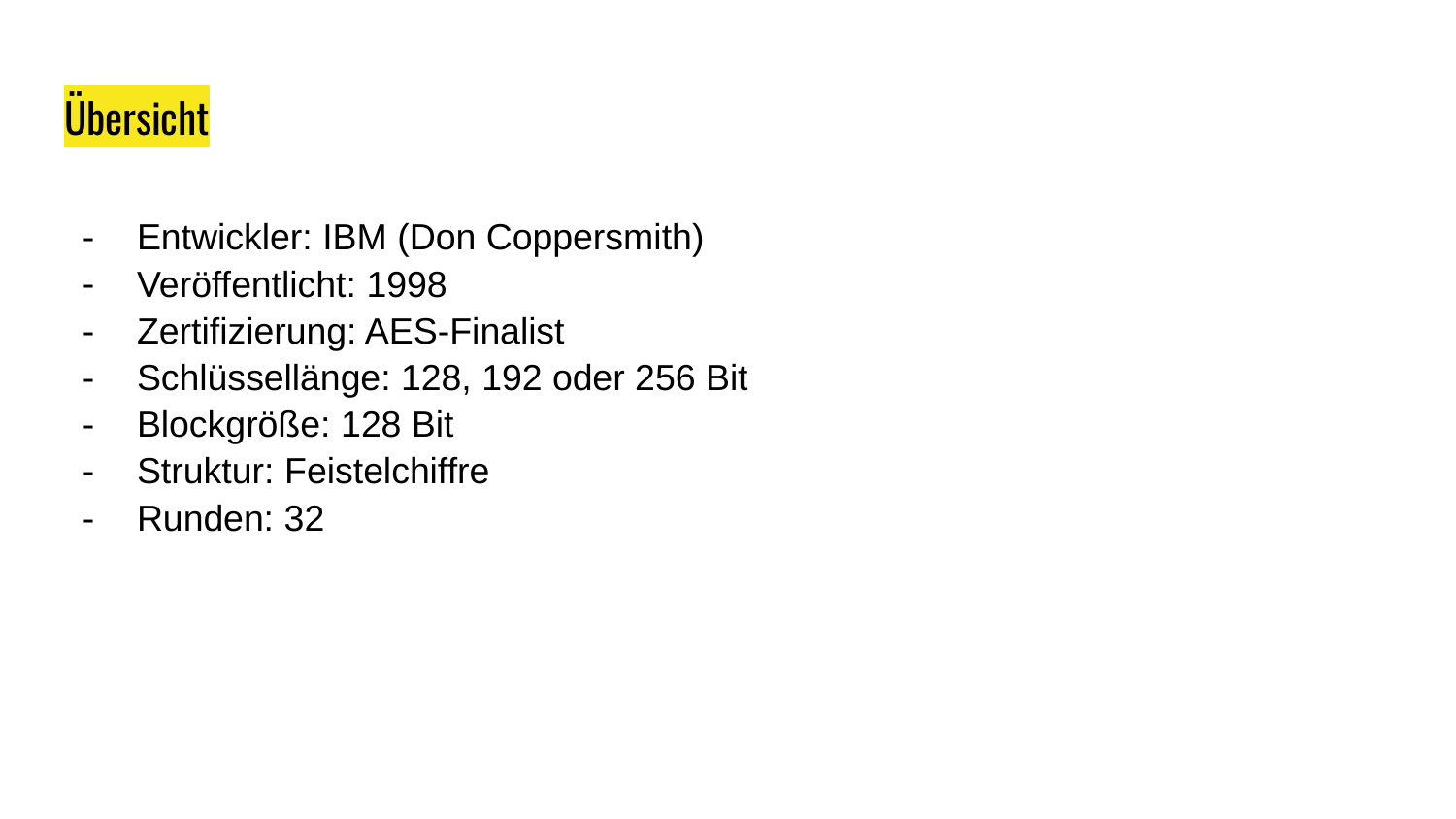

# Übersicht
Entwickler: IBM (Don Coppersmith)
Veröffentlicht: 1998
Zertifizierung: AES-Finalist
Schlüssellänge: 128, 192 oder 256 Bit
Blockgröße: 128 Bit
Struktur: Feistelchiffre
Runden: 32